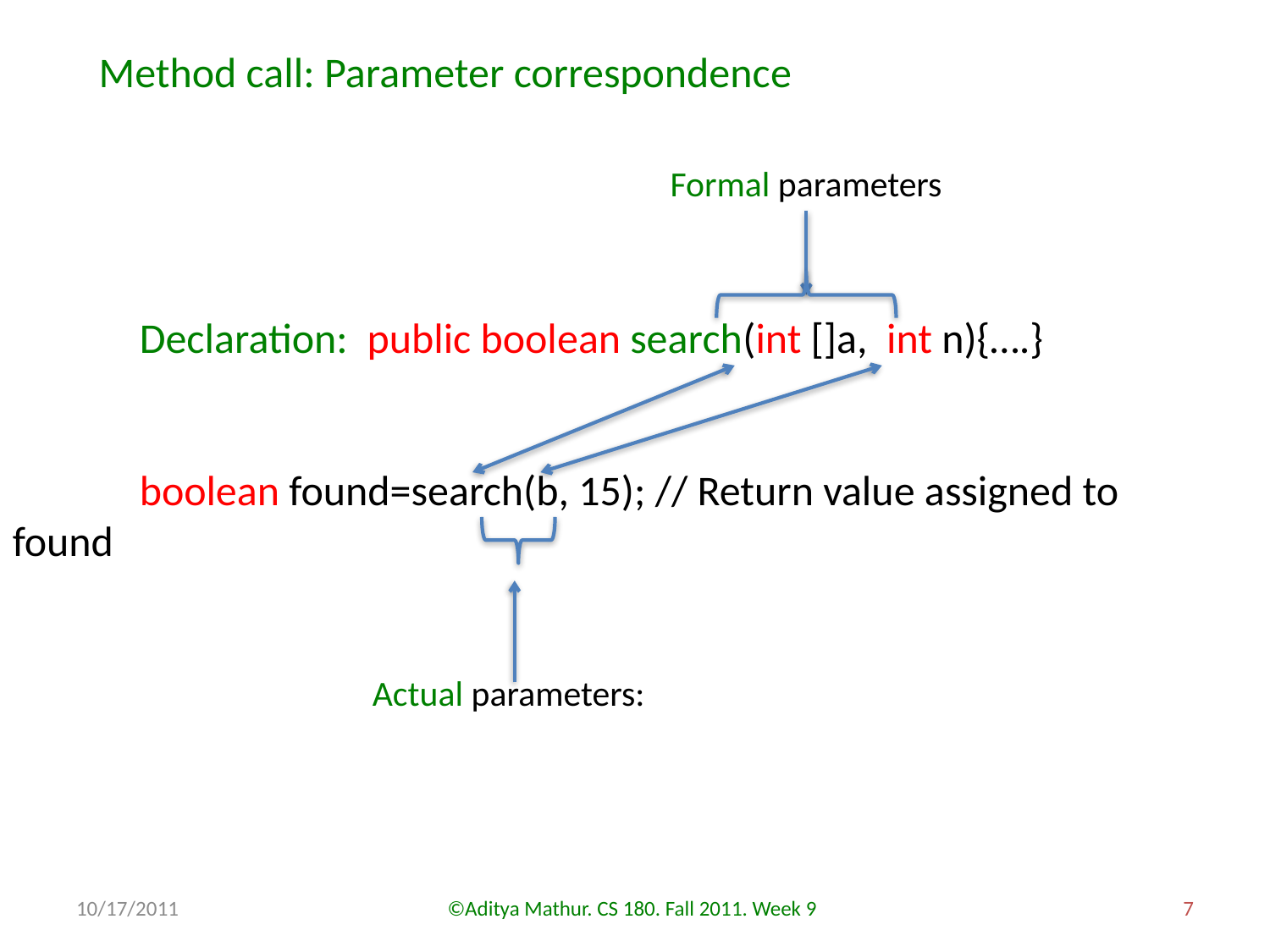

Method call: Parameter correspondence
Formal parameters

	Declaration:  public boolean search(int []a,  int n){….}

	boolean found=search(b, 15); // Return value assigned to found

Actual parameters:
10/17/2011
©Aditya Mathur. CS 180. Fall 2011. Week 9
7